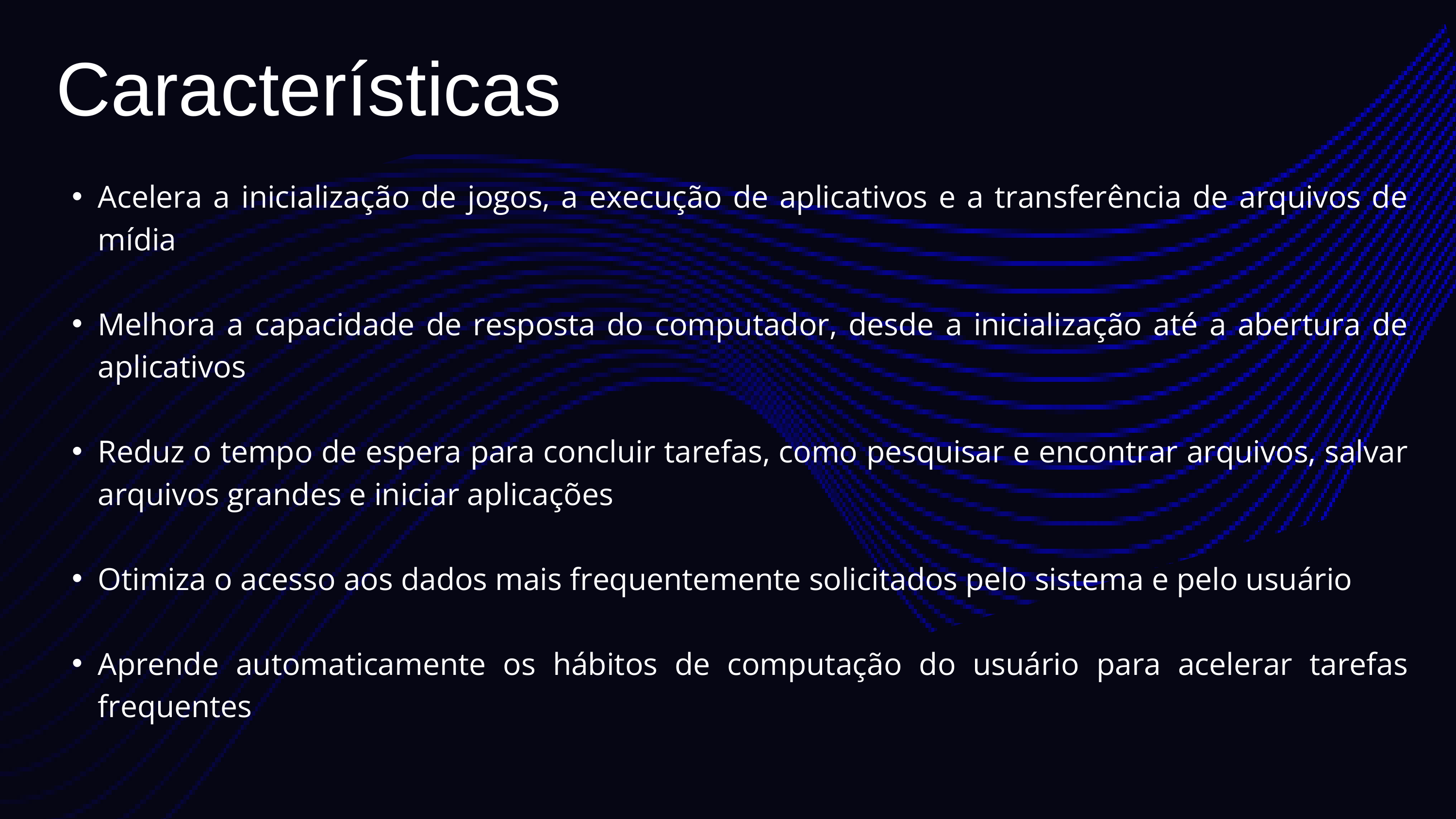

Características

Acelera a inicialização de jogos, a execução de aplicativos e a transferência de arquivos de mídia

Melhora a capacidade de resposta do computador, desde a inicialização até a abertura de aplicativos

Reduz o tempo de espera para concluir tarefas, como pesquisar e encontrar arquivos, salvar arquivos grandes e iniciar aplicações

Otimiza o acesso aos dados mais frequentemente solicitados pelo sistema e pelo usuário

Aprende automaticamente os hábitos de computação do usuário para acelerar tarefas frequentes